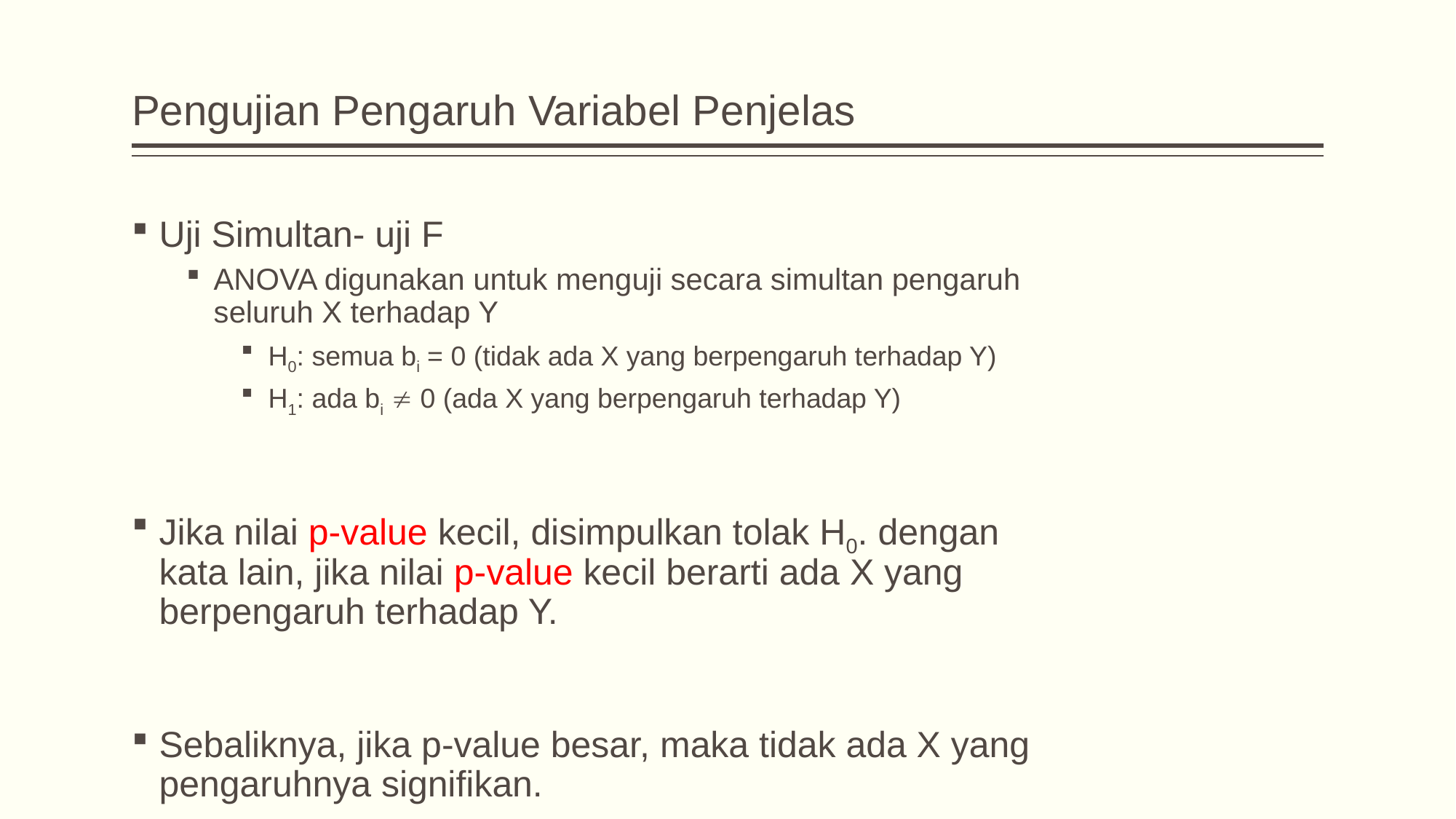

# Pengujian Pengaruh Variabel Penjelas
Uji Simultan- uji F
ANOVA digunakan untuk menguji secara simultan pengaruh seluruh X terhadap Y
H0: semua bi = 0 (tidak ada X yang berpengaruh terhadap Y)
H1: ada bi ≠ 0 (ada X yang berpengaruh terhadap Y)

Jika nilai p-value kecil, disimpulkan tolak H0. dengan kata lain, jika nilai p-value kecil berarti ada X yang berpengaruh terhadap Y.

Sebaliknya, jika p-value besar, maka tidak ada X yang pengaruhnya signifikan.